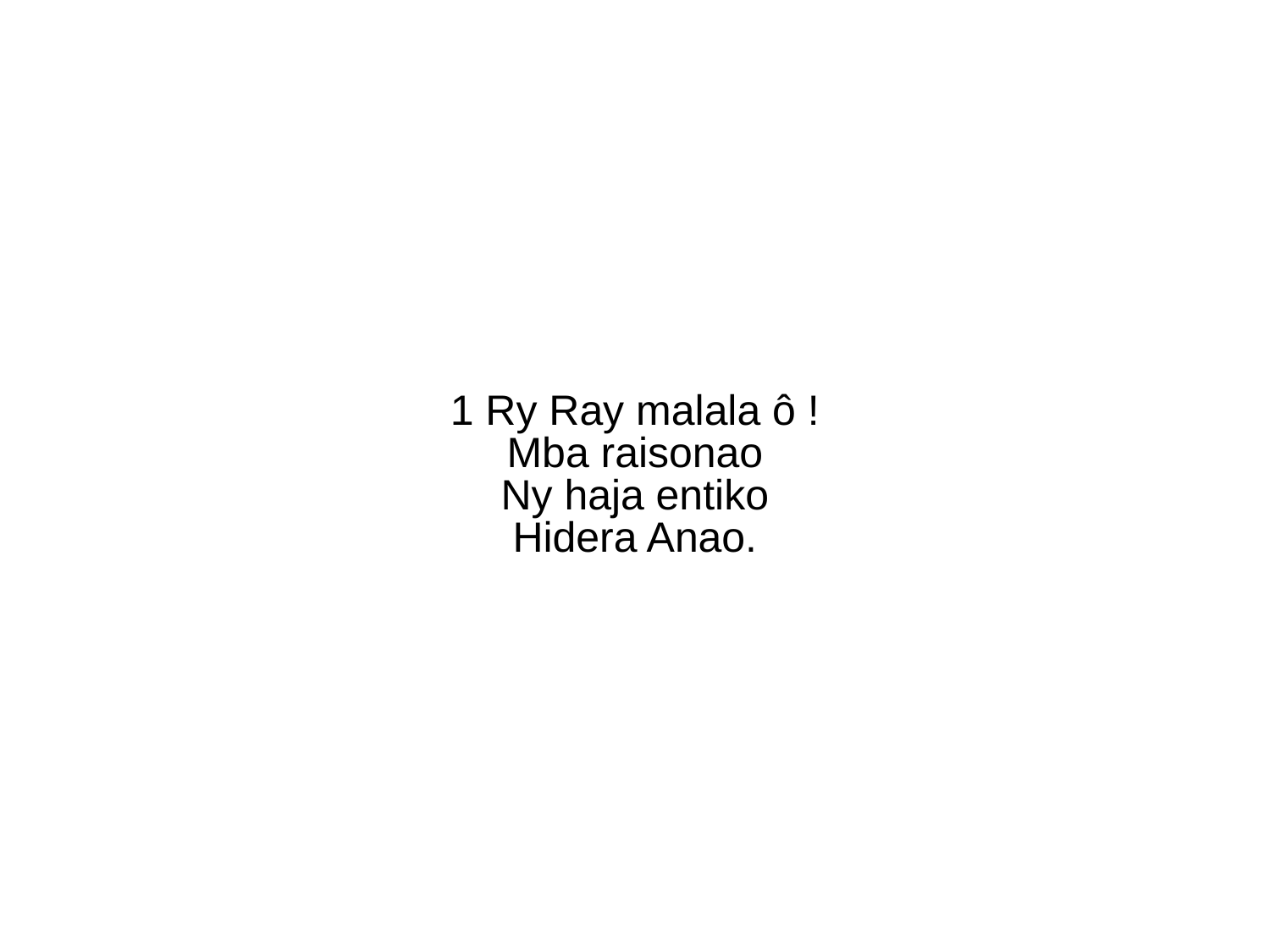

1 Ry Ray malala ô !
Mba raisonao
Ny haja entiko
Hidera Anao.